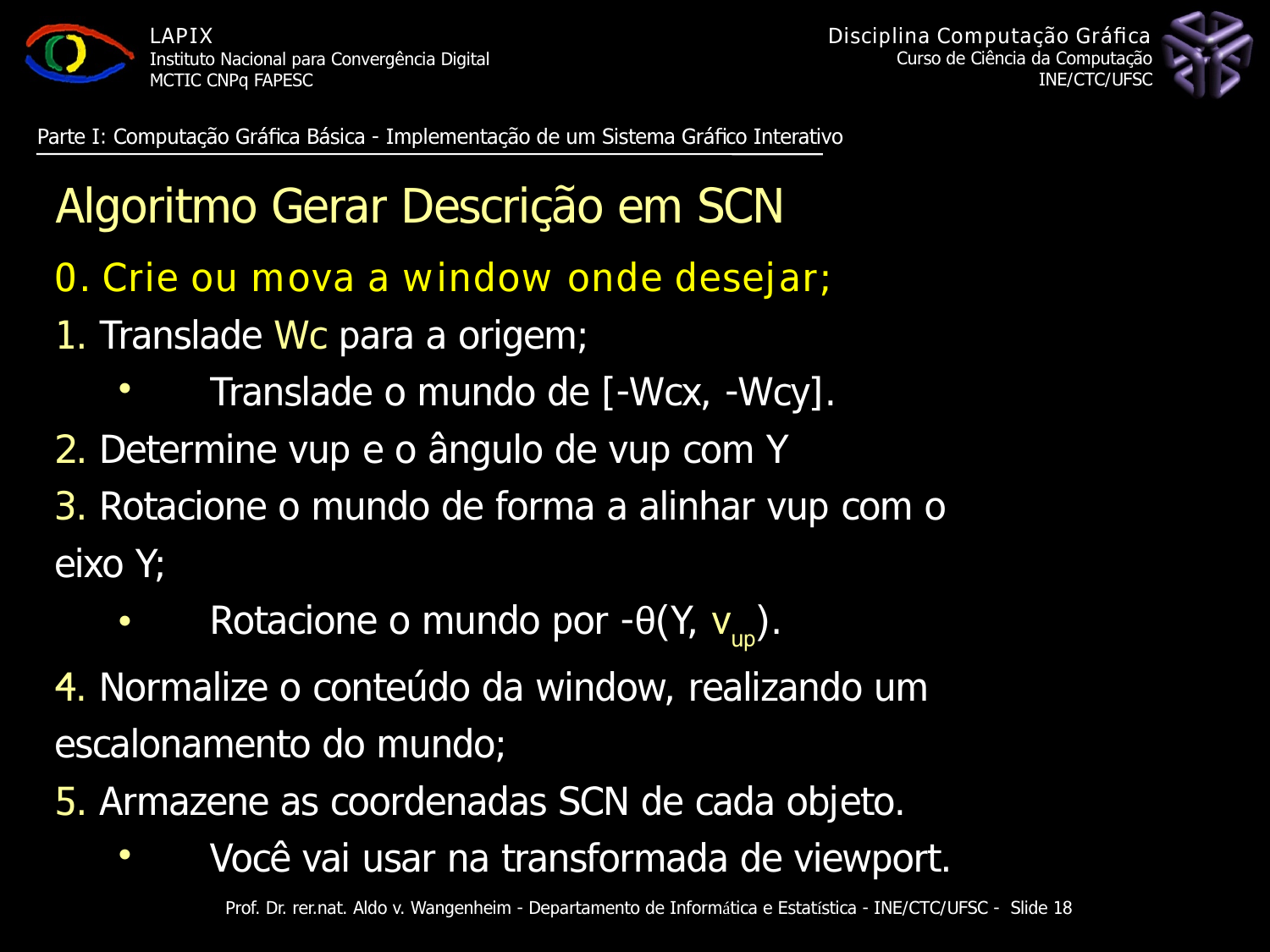

Algoritmo Gerar Descrição em SCN
0. Crie ou mova a window onde desejar;
1. Translade Wc para a origem;
Translade o mundo de [-Wcx, -Wcy].
2. Determine vup e o ângulo de vup com Y
3. Rotacione o mundo de forma a alinhar vup com o
eixo Y;
Rotacione o mundo por -θ(Y, vup).
4. Normalize o conteúdo da window, realizando um
escalonamento do mundo;
5. Armazene as coordenadas SCN de cada objeto.
Você vai usar na transformada de viewport.